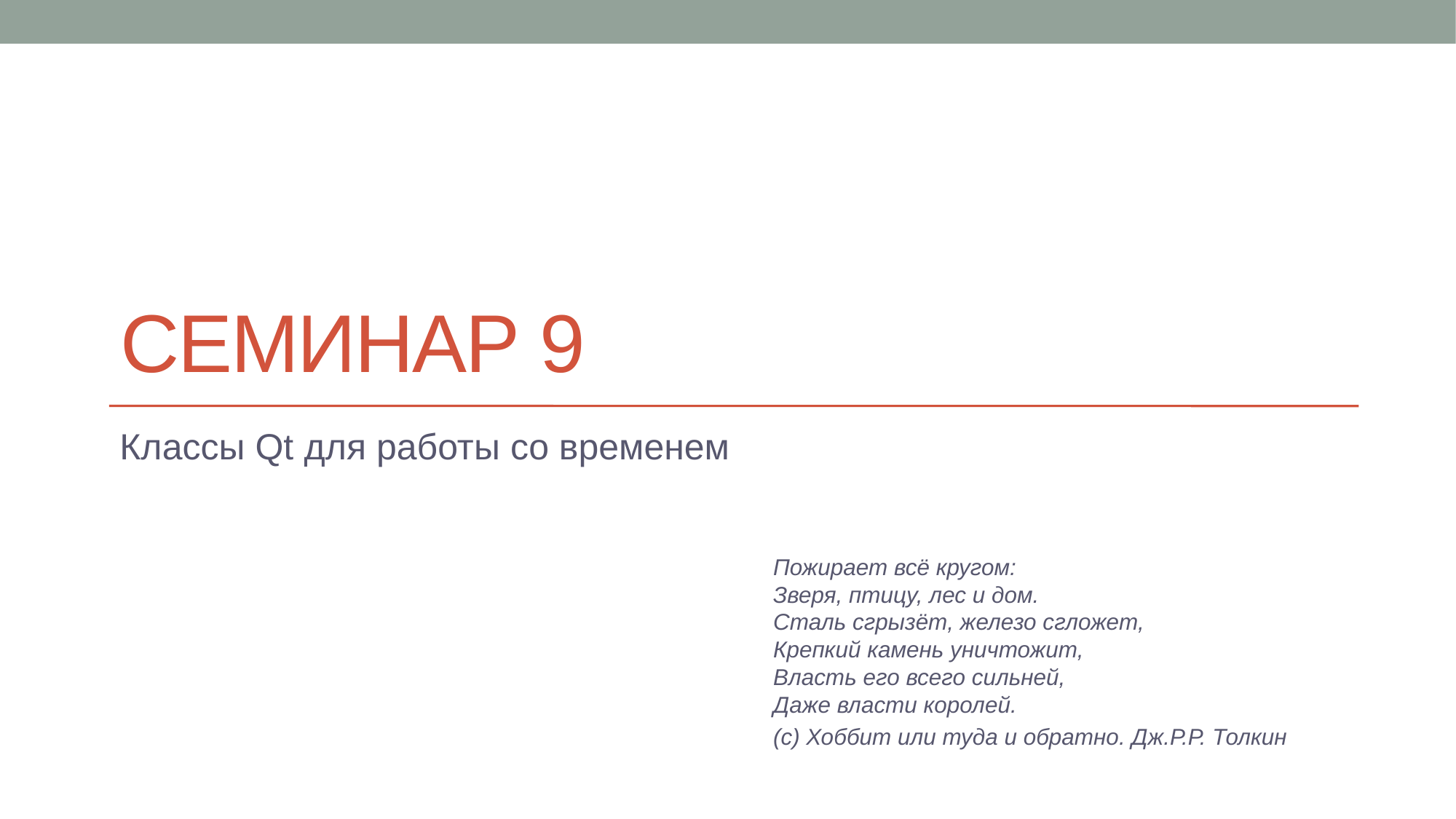

# Семинар 9
Классы Qt для работы со временем
Пожирает всё кругом:
Зверя, птицу, лес и дом.
Сталь сгрызёт, железо сгложет,
Крепкий камень уничтожит,
Власть его всего сильней,
Даже власти королей.
(с) Хоббит или туда и обратно. Дж.Р.Р. Толкин